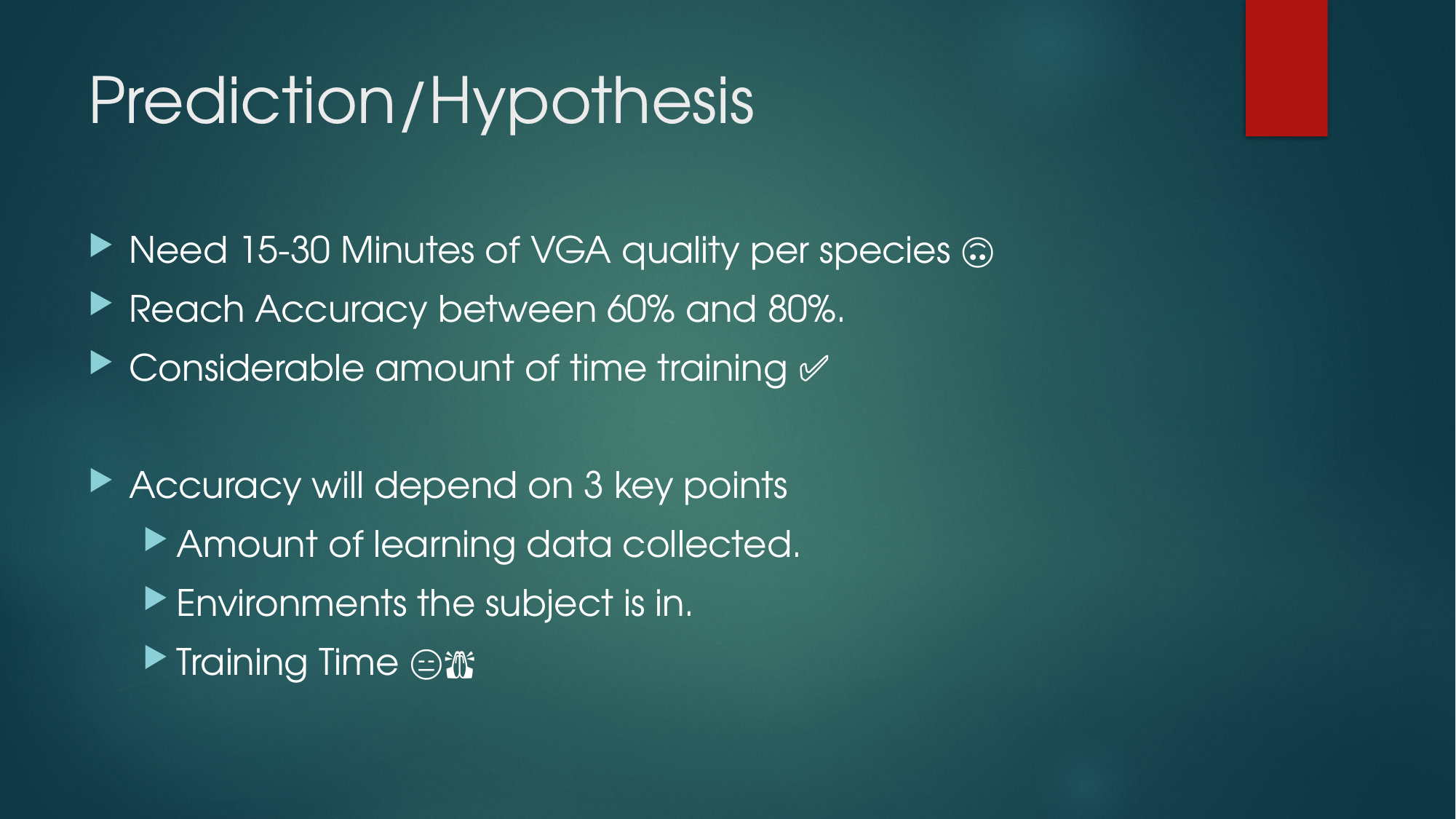

# Prediction/Hypothesis
Need 15-30 Minutes of VGA quality per species 🙃
Reach Accuracy between 60% and 80%.
Considerable amount of time training ✅

Accuracy will depend on 3 key points
Amount of learning data collected.
Environments the subject is in.
Training Time 😑🙏